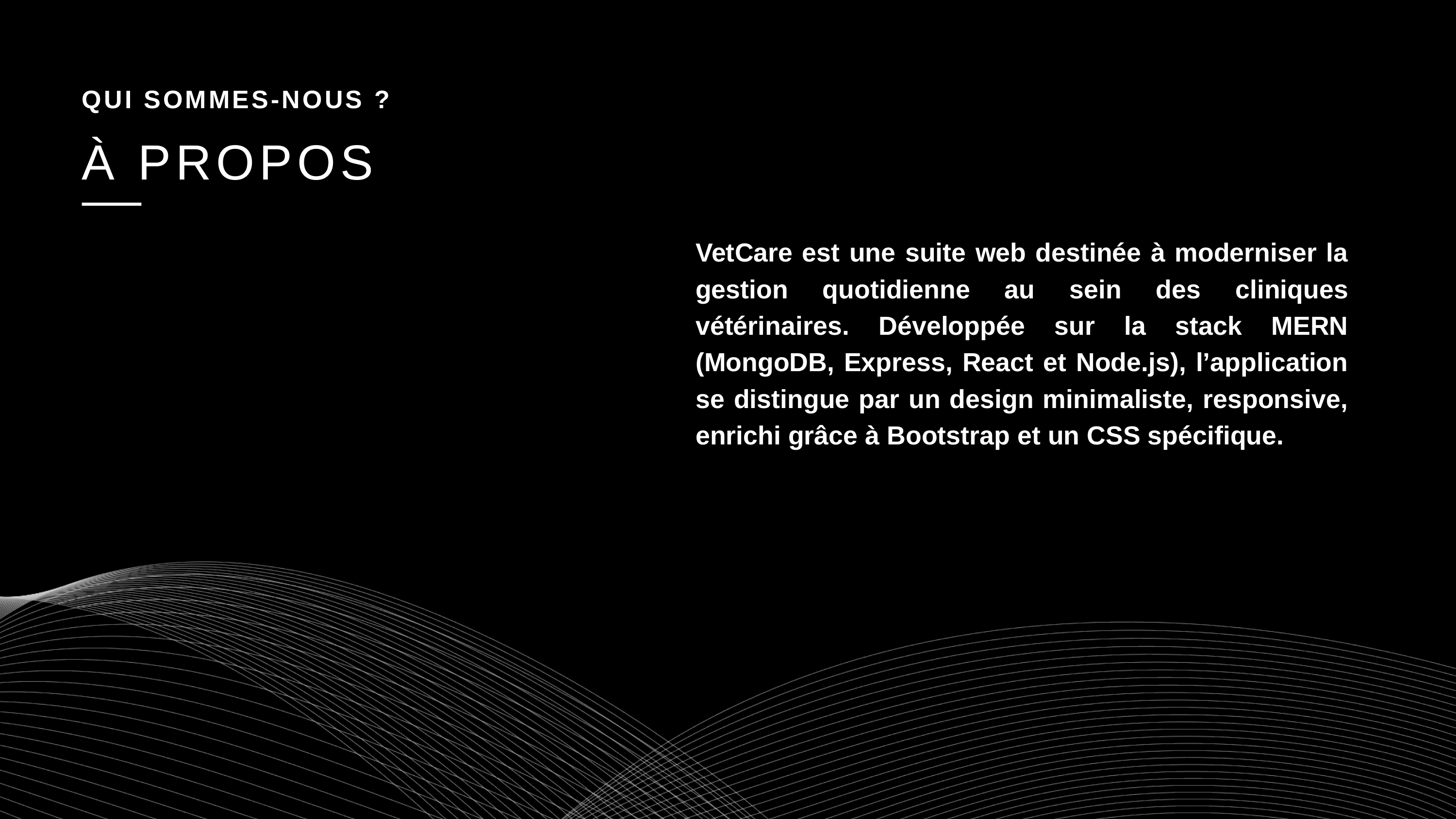

QUI SOMMES-NOUS ?
À PROPOS

VetCare est une suite web destinée à moderniser la gestion quotidienne au sein des cliniques vétérinaires. Développée sur la stack MERN (MongoDB, Express, React et Node.js), l’application se distingue par un design minimaliste, responsive, enrichi grâce à Bootstrap et un CSS spécifique.